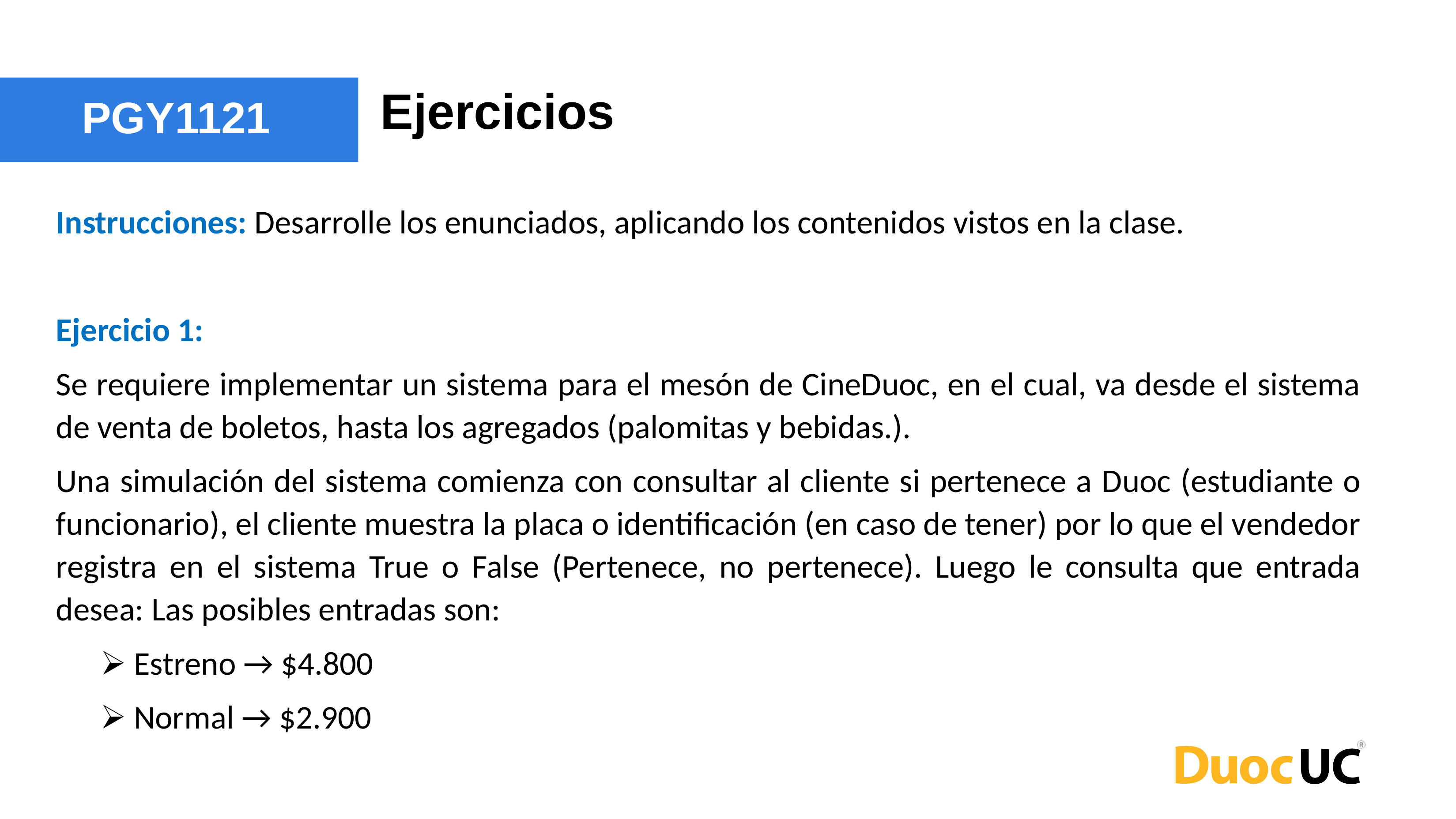

Ejercicios
PGY1121
Instrucciones: Desarrolle los enunciados, aplicando los contenidos vistos en la clase.

Ejercicio 1:
Se requiere implementar un sistema para el mesón de CineDuoc, en el cual, va desde el sistema de venta de boletos, hasta los agregados (palomitas y bebidas.).
Una simulación del sistema comienza con consultar al cliente si pertenece a Duoc (estudiante o funcionario), el cliente muestra la placa o identificación (en caso de tener) por lo que el vendedor registra en el sistema True o False (Pertenece, no pertenece). Luego le consulta que entrada desea: Las posibles entradas son:
⮚ Estreno → $4.800
⮚ Normal → $2.900